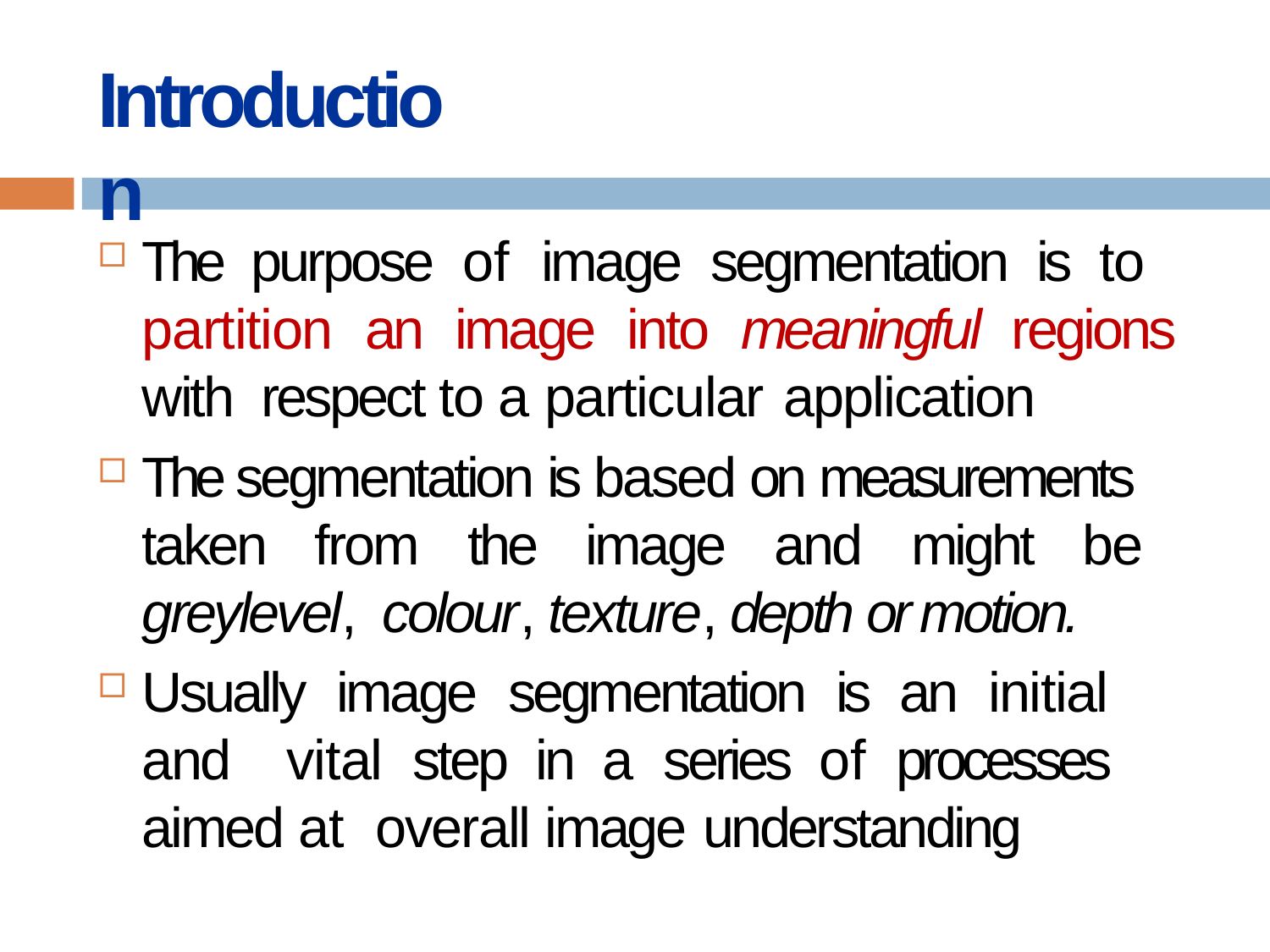

# Introduction
The purpose of image segmentation is to  partition an image into meaningful regions with  respect to a particular application
The segmentation is based on measurements  taken from the image and might be greylevel,  colour, texture, depth or motion.
Usually image segmentation is an initial and  vital step in a series of processes aimed at  overall image understanding